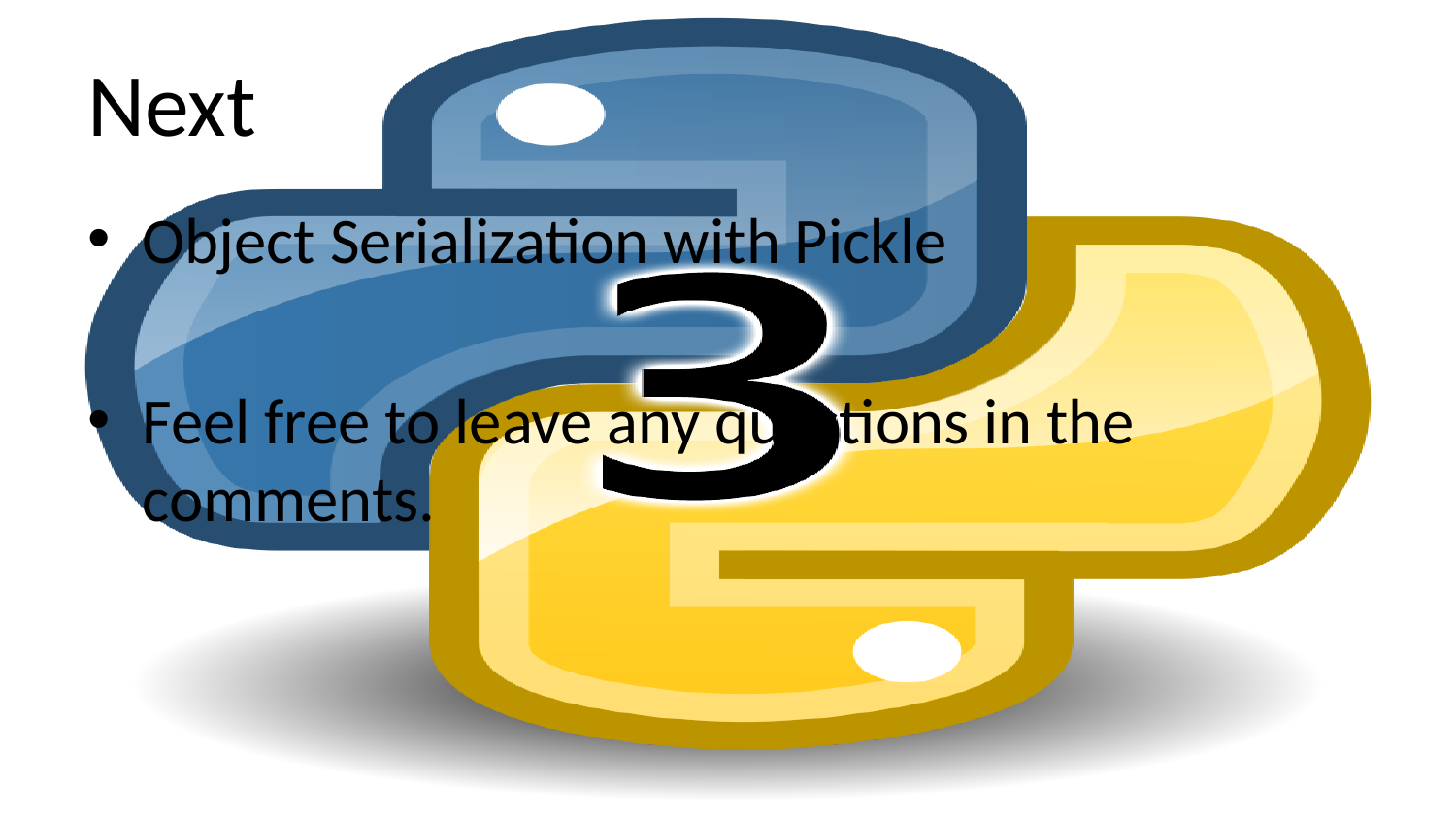

# Next
Object Serialization with Pickle

Feel free to leave any questions in the comments.